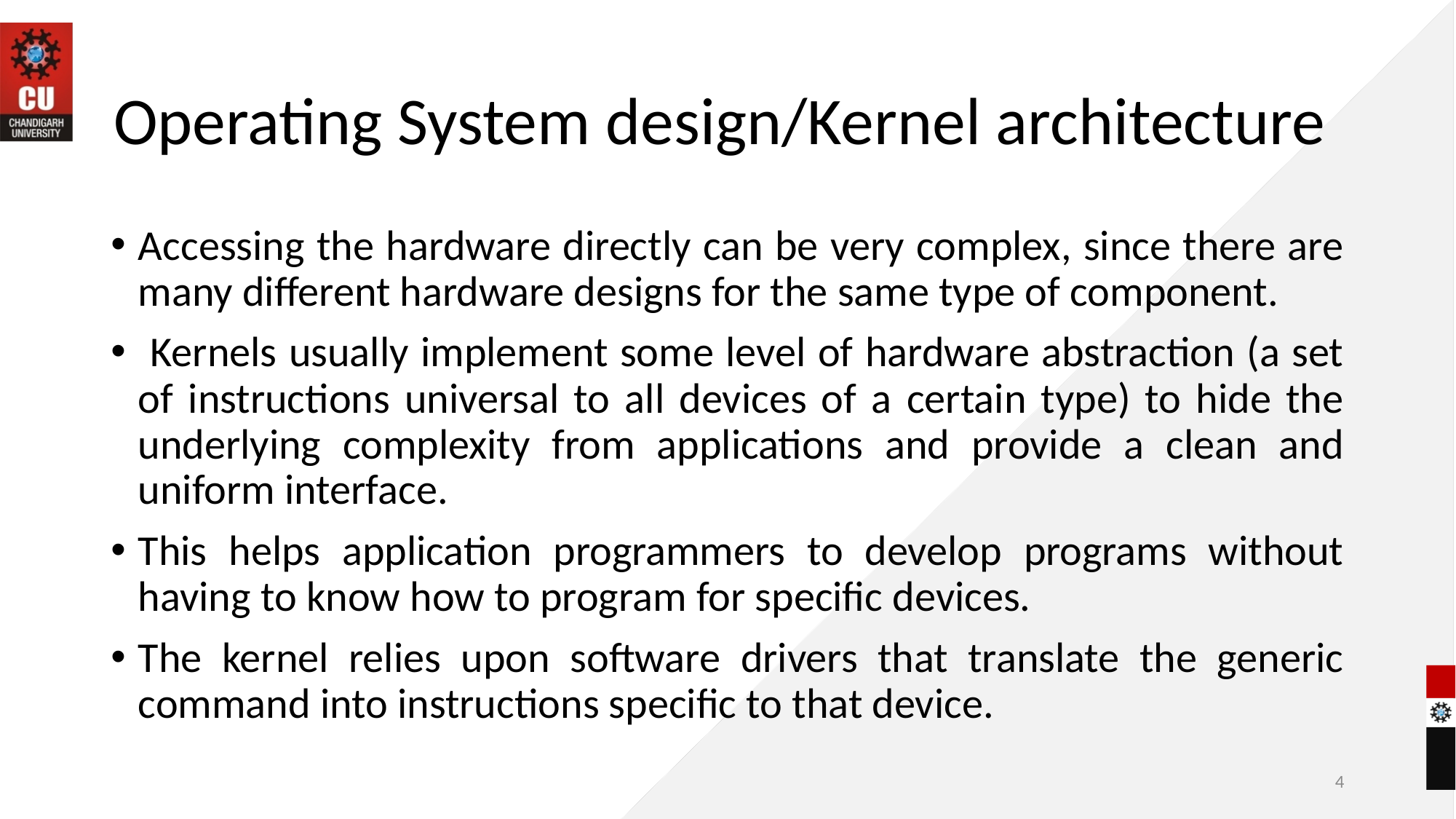

# Operating System design/Kernel architecture
Accessing the hardware directly can be very complex, since there are many different hardware designs for the same type of component.
 Kernels usually implement some level of hardware abstraction (a set of instructions universal to all devices of a certain type) to hide the underlying complexity from applications and provide a clean and uniform interface.
This helps application programmers to develop programs without having to know how to program for specific devices.
The kernel relies upon software drivers that translate the generic command into instructions specific to that device.
4